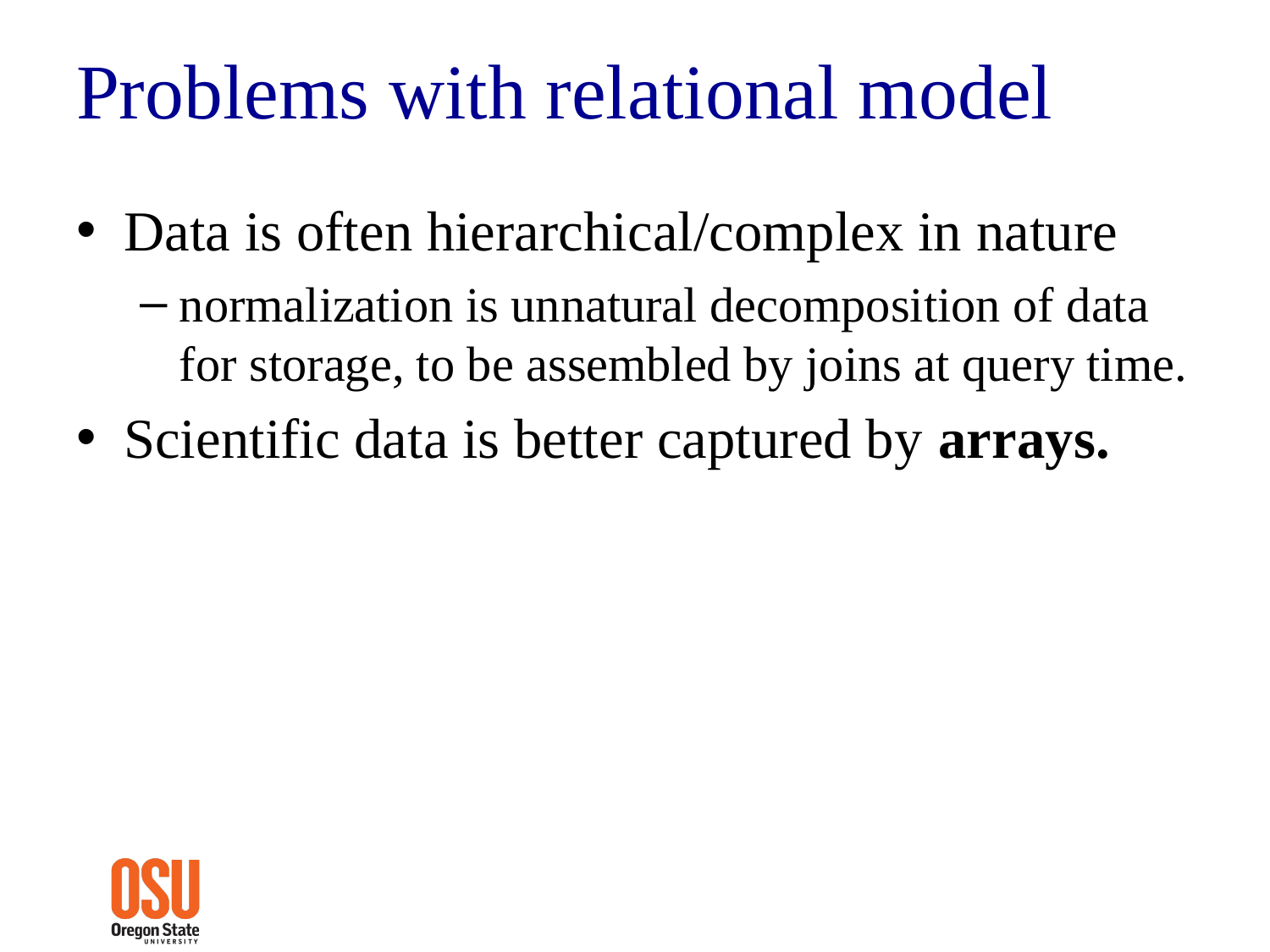

# Problems with relational model
Data is often hierarchical/complex in nature
normalization is unnatural decomposition of data for storage, to be assembled by joins at query time.
Scientific data is better captured by arrays.